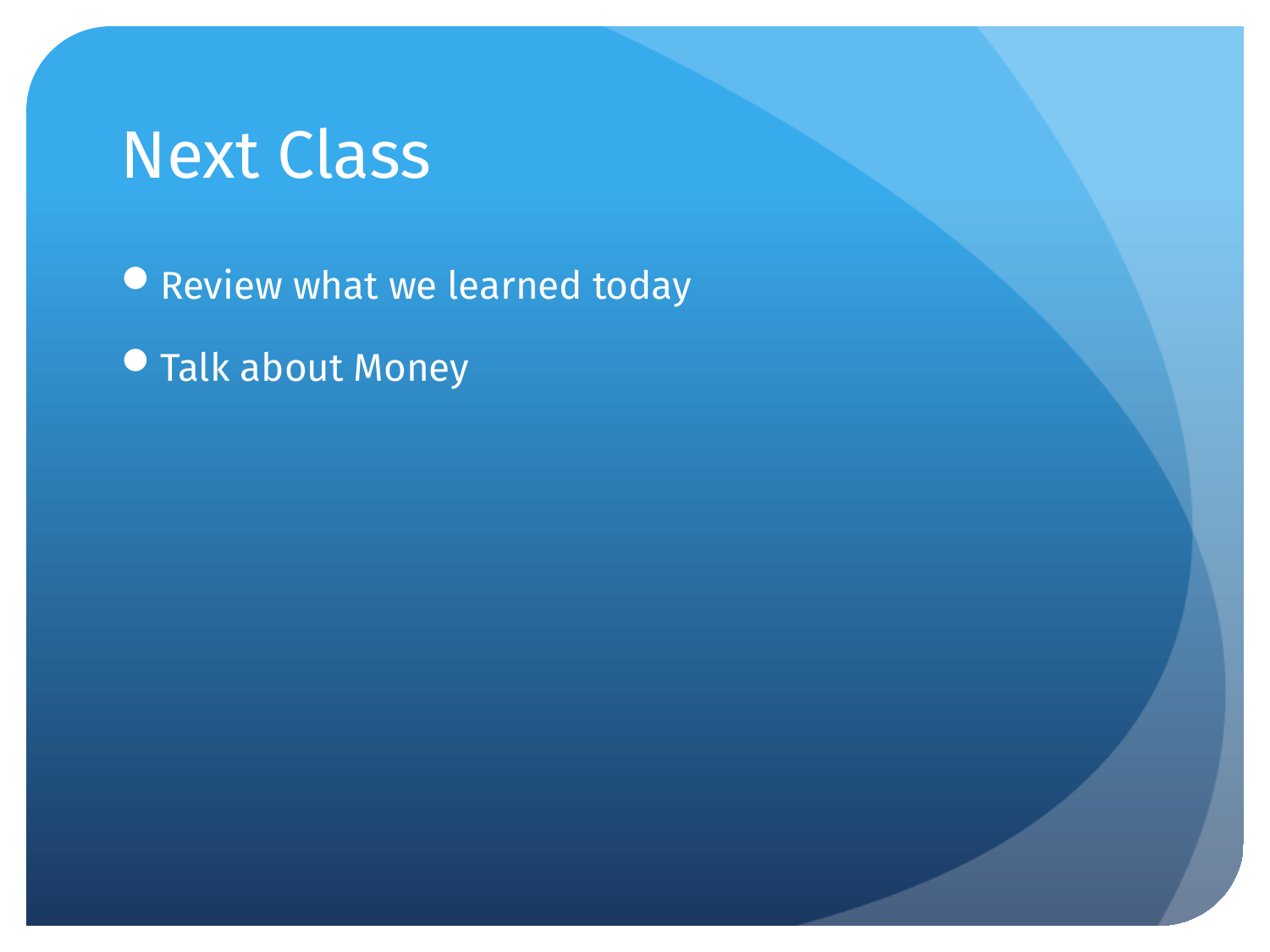

# Next Class
Review what we learned today
Talk about Money